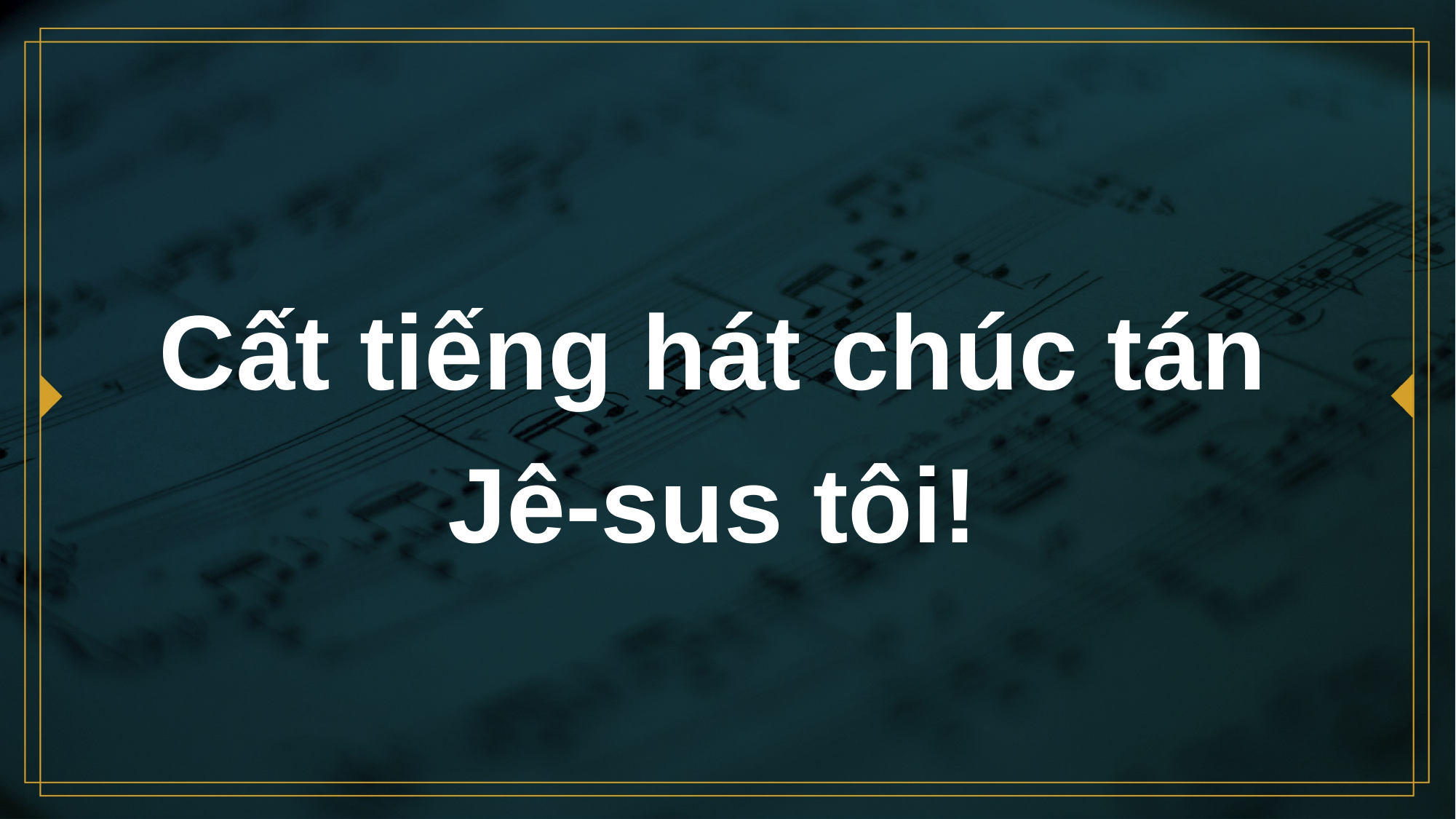

# Cất tiếng hát chúc tán Jê-sus tôi!